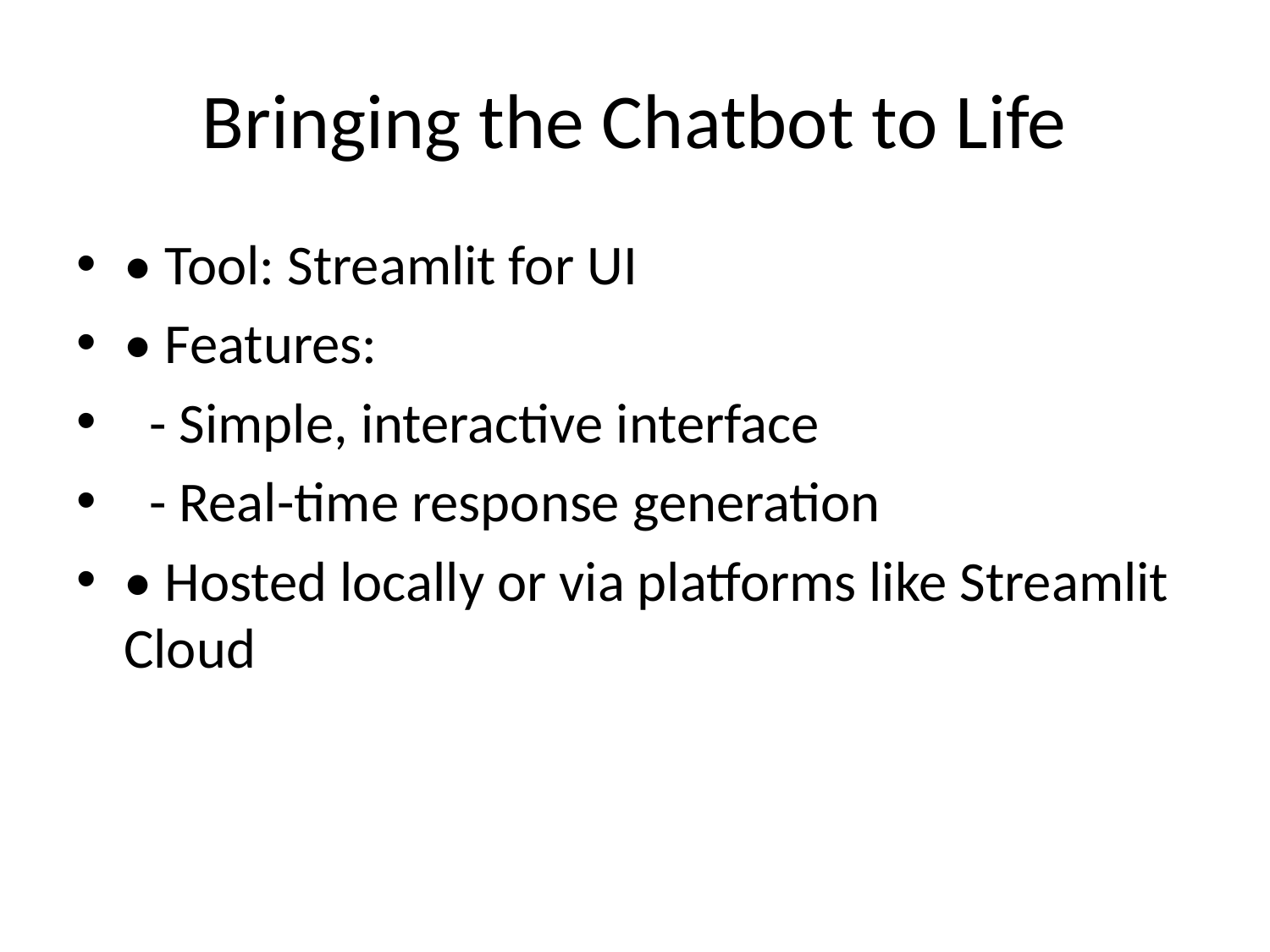

# Bringing the Chatbot to Life
• Tool: Streamlit for UI
• Features:
  - Simple, interactive interface
  - Real-time response generation
• Hosted locally or via platforms like Streamlit Cloud